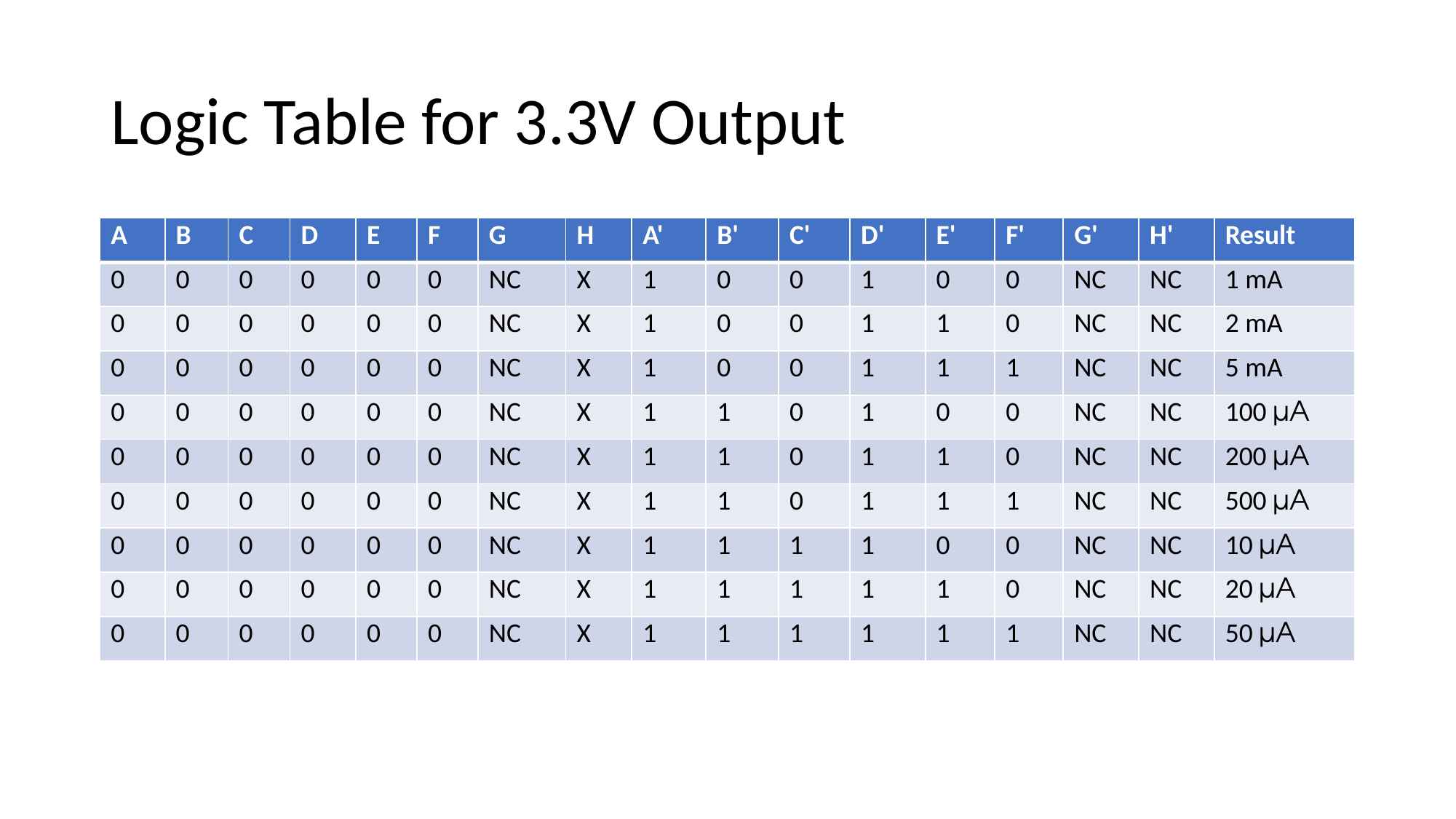

# Logic Table for 3.3V Output
| A | B | C | D | E | F | G | H | A' | B' | C' | D' | E' | F' | G' | H' | Result |
| --- | --- | --- | --- | --- | --- | --- | --- | --- | --- | --- | --- | --- | --- | --- | --- | --- |
| 0 | 0 | 0 | 0 | 0 | 0 | NC | X | 1 | 0 | 0 | 1 | 0 | 0 | NC | NC | 1 mA |
| 0 | 0 | 0 | 0 | 0 | 0 | NC | X | 1 | 0 | 0 | 1 | 1 | 0 | NC | NC | 2 mA |
| 0 | 0 | 0 | 0 | 0 | 0 | NC | X | 1 | 0 | 0 | 1 | 1 | 1 | NC | NC | 5 mA |
| 0 | 0 | 0 | 0 | 0 | 0 | NC | X | 1 | 1 | 0 | 1 | 0 | 0 | NC | NC | 100 µA |
| 0 | 0 | 0 | 0 | 0 | 0 | NC | X | 1 | 1 | 0 | 1 | 1 | 0 | NC | NC | 200 µA |
| 0 | 0 | 0 | 0 | 0 | 0 | NC | X | 1 | 1 | 0 | 1 | 1 | 1 | NC | NC | 500 µA |
| 0 | 0 | 0 | 0 | 0 | 0 | NC | X | 1 | 1 | 1 | 1 | 0 | 0 | NC | NC | 10 µA |
| 0 | 0 | 0 | 0 | 0 | 0 | NC | X | 1 | 1 | 1 | 1 | 1 | 0 | NC | NC | 20 µA |
| 0 | 0 | 0 | 0 | 0 | 0 | NC | X | 1 | 1 | 1 | 1 | 1 | 1 | NC | NC | 50 µA |